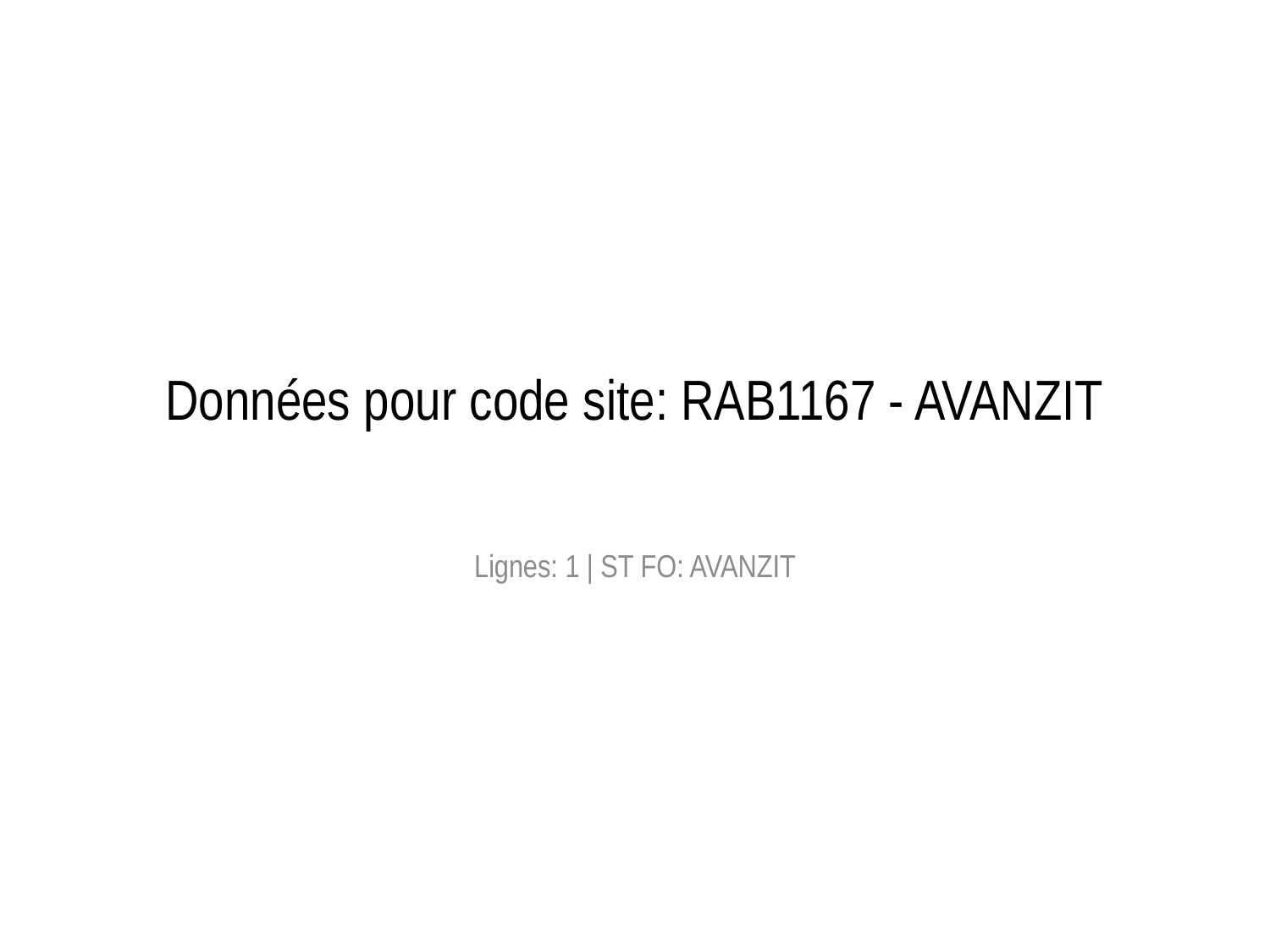

# Données pour code site: RAB1167 - AVANZIT
Lignes: 1 | ST FO: AVANZIT